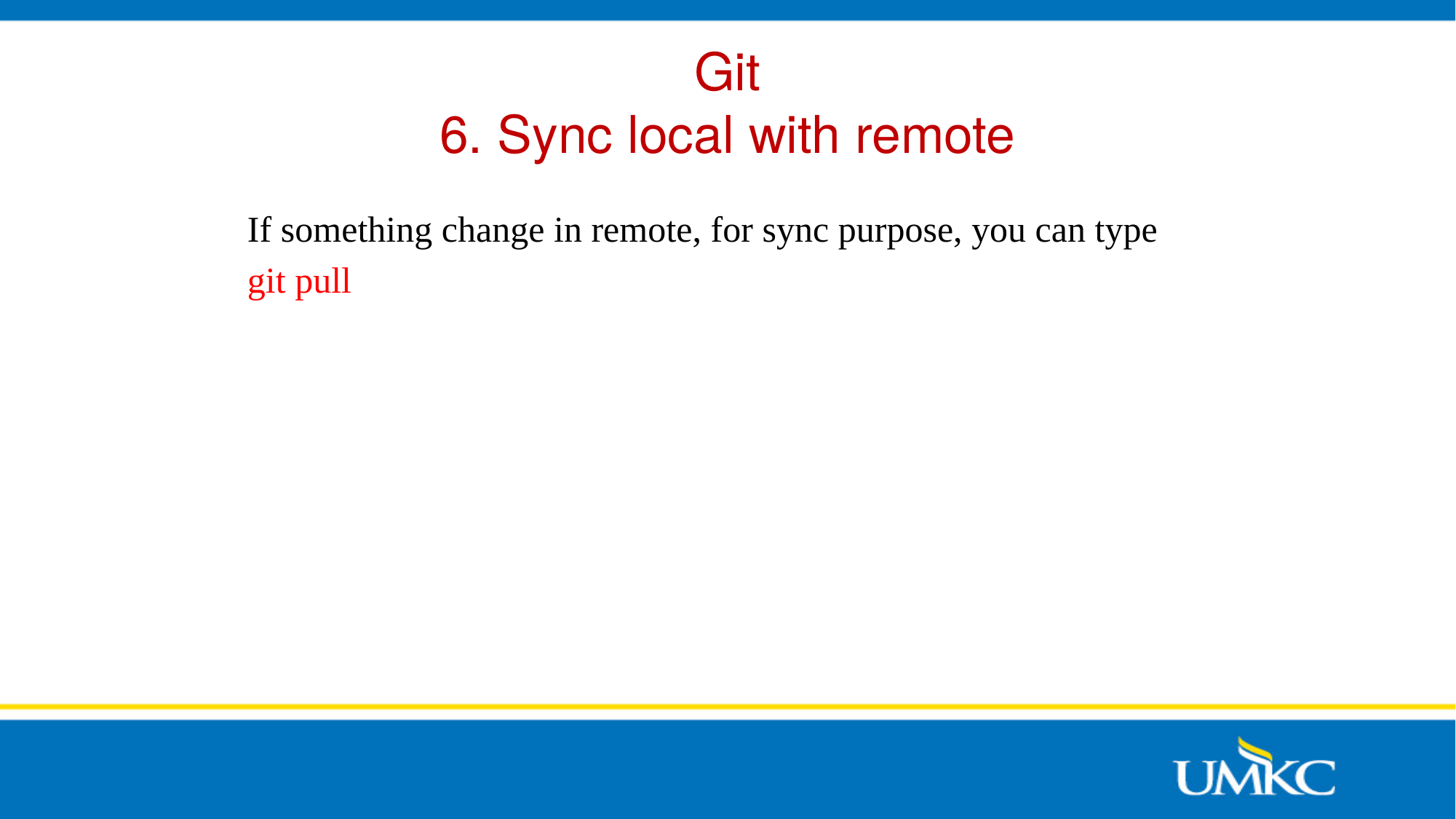

# Git 6. Sync local with remote
If something change in remote, for sync purpose, you can type
git pull